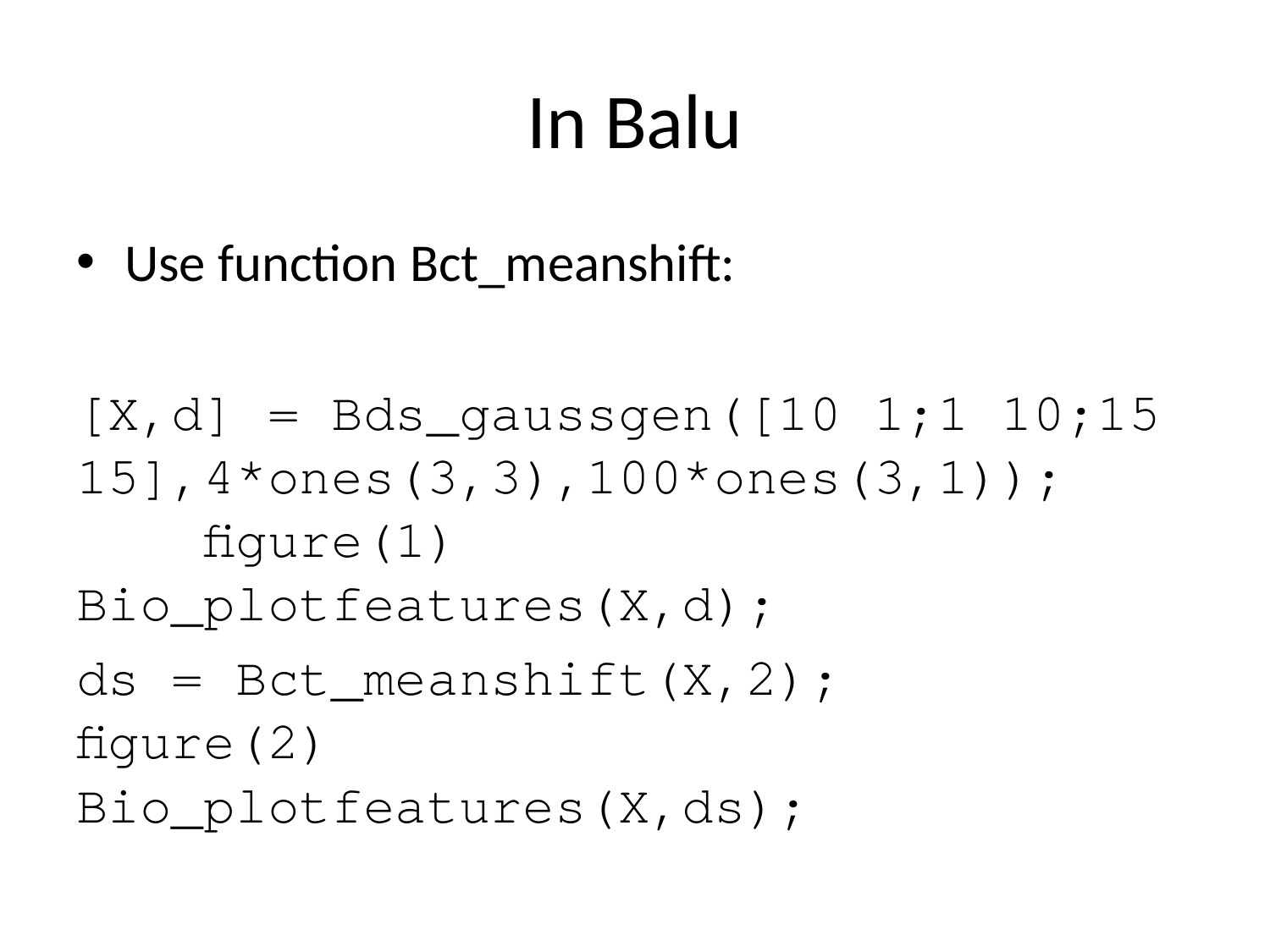

# In Balu
Use function Bct_meanshift:

[X,d] = Bds_gaussgen([10 1;1 10;15 15],4*ones(3,3),100*ones(3,1));        figure(1)        Bio_plotfeatures(X,d);
ds = Bct_meanshift(X,2);        figure(2)        Bio_plotfeatures(X,ds);